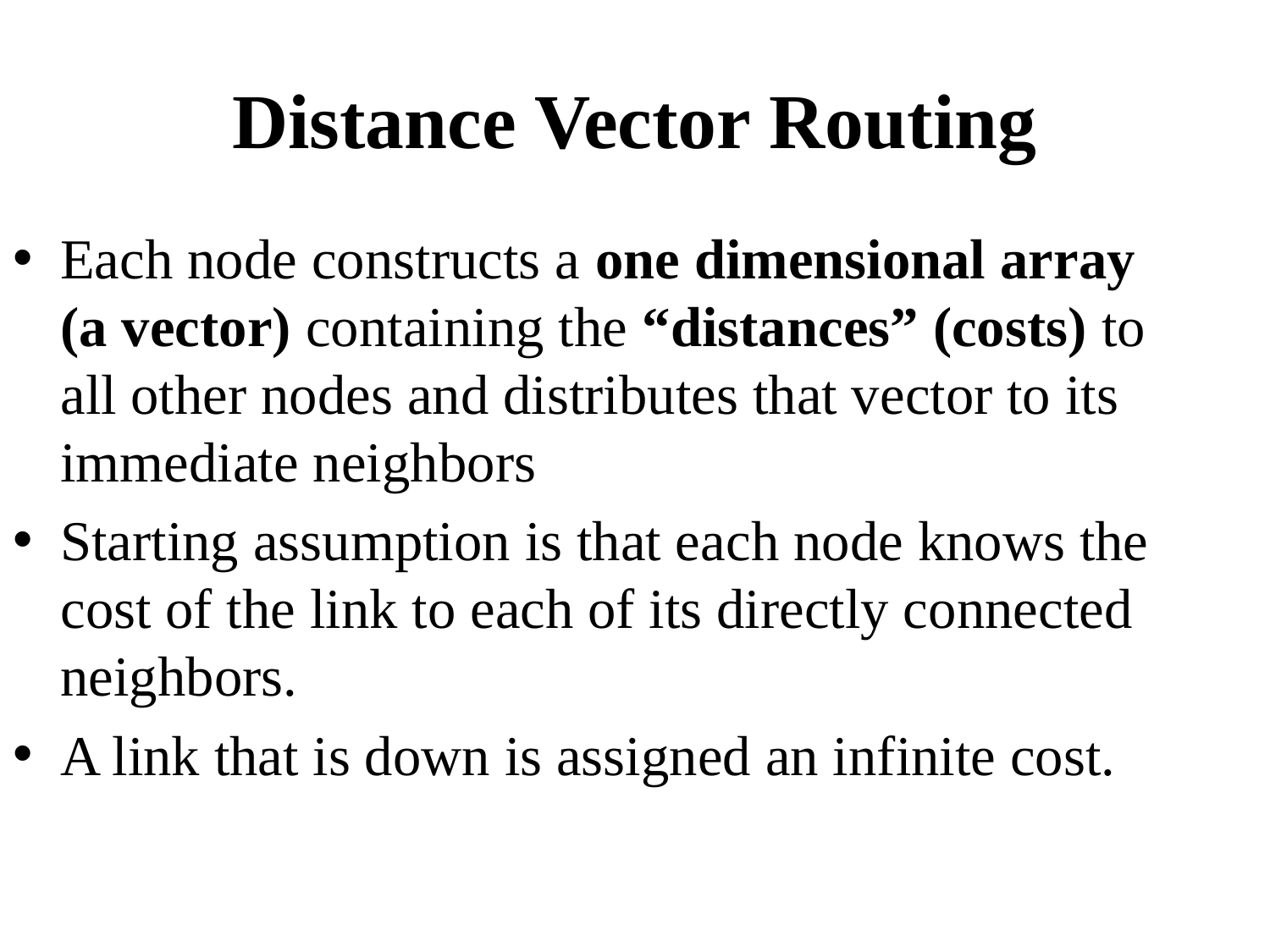

# Distance Vector Routing
Each node constructs a one dimensional array (a vector) containing the “distances” (costs) to all other nodes and distributes that vector to its immediate neighbors
Starting assumption is that each node knows the cost of the link to each of its directly connected neighbors.
A link that is down is assigned an infinite cost.